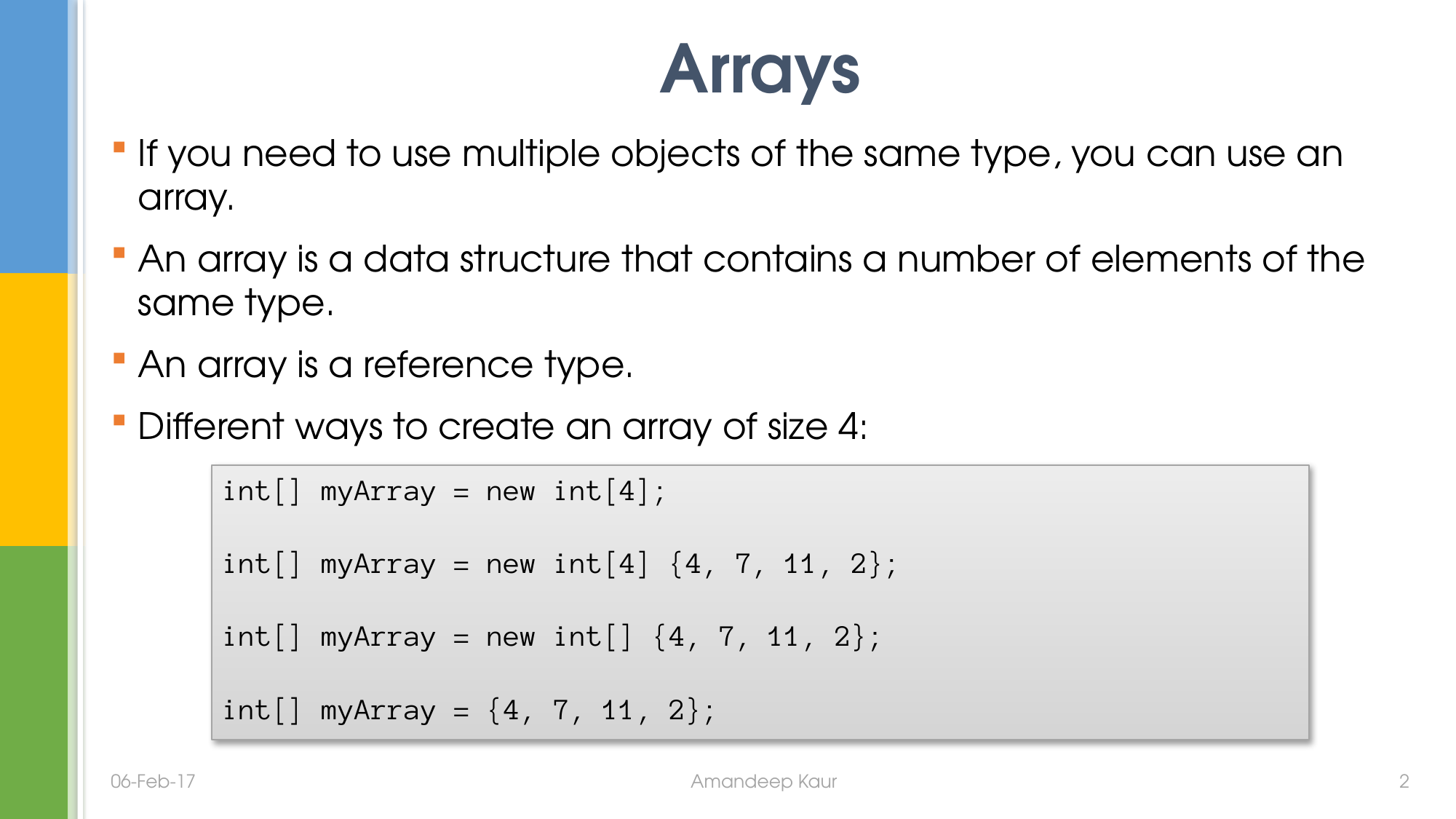

# Arrays
If you need to use multiple objects of the same type, you can use an array.
An array is a data structure that contains a number of elements of the same type.
An array is a reference type.
Different ways to create an array of size 4:
int[] myArray = new int[4];

int[] myArray = new int[4] {4, 7, 11, 2};

int[] myArray = new int[] {4, 7, 11, 2};

int[] myArray = {4, 7, 11, 2};
2
06-Feb-17
Amandeep Kaur